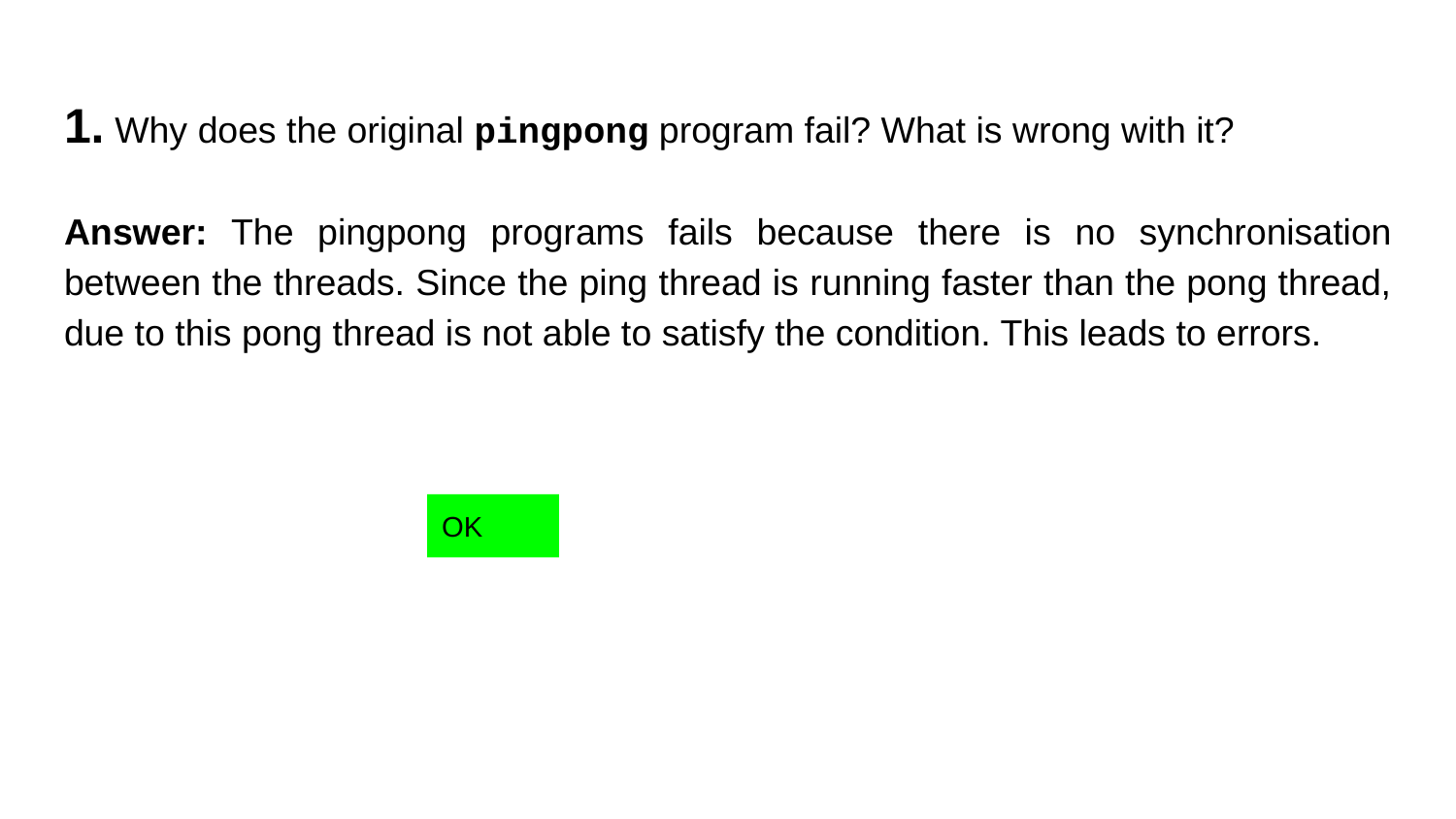

# 1. Why does the original pingpong program fail? What is wrong with it?

Answer: The pingpong programs fails because there is no synchronisation between the threads. Since the ping thread is running faster than the pong thread, due to this pong thread is not able to satisfy the condition. This leads to errors.
OK